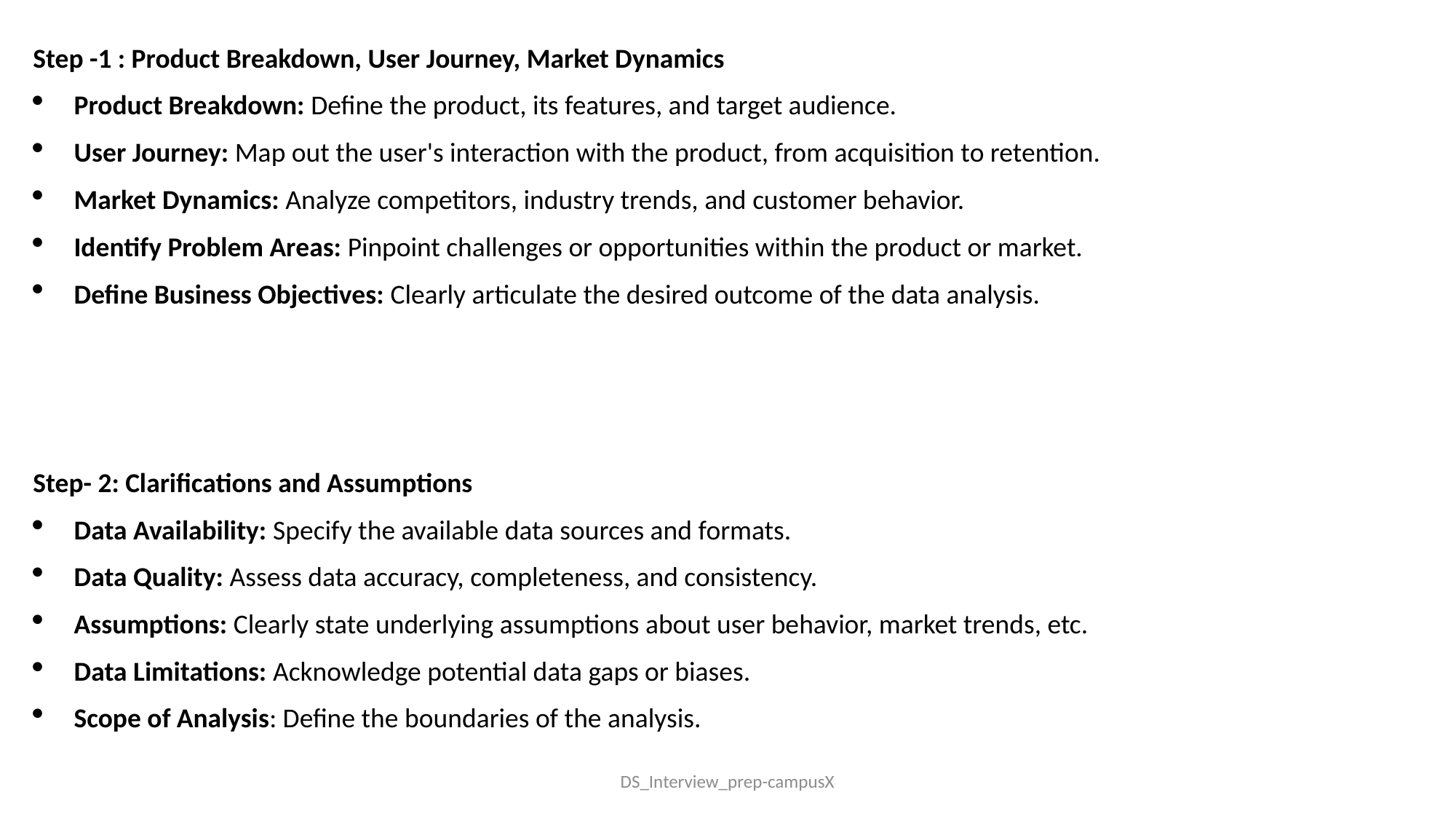

Step -1 : Product Breakdown, User Journey, Market Dynamics
Product Breakdown: Define the product, its features, and target audience.
User Journey: Map out the user's interaction with the product, from acquisition to retention.
Market Dynamics: Analyze competitors, industry trends, and customer behavior.
Identify Problem Areas: Pinpoint challenges or opportunities within the product or market.
Define Business Objectives: Clearly articulate the desired outcome of the data analysis.

Step- 2: Clarifications and Assumptions
Data Availability: Specify the available data sources and formats.
Data Quality: Assess data accuracy, completeness, and consistency.
Assumptions: Clearly state underlying assumptions about user behavior, market trends, etc.
Data Limitations: Acknowledge potential data gaps or biases.
Scope of Analysis: Define the boundaries of the analysis.

DS_Interview_prep-campusX